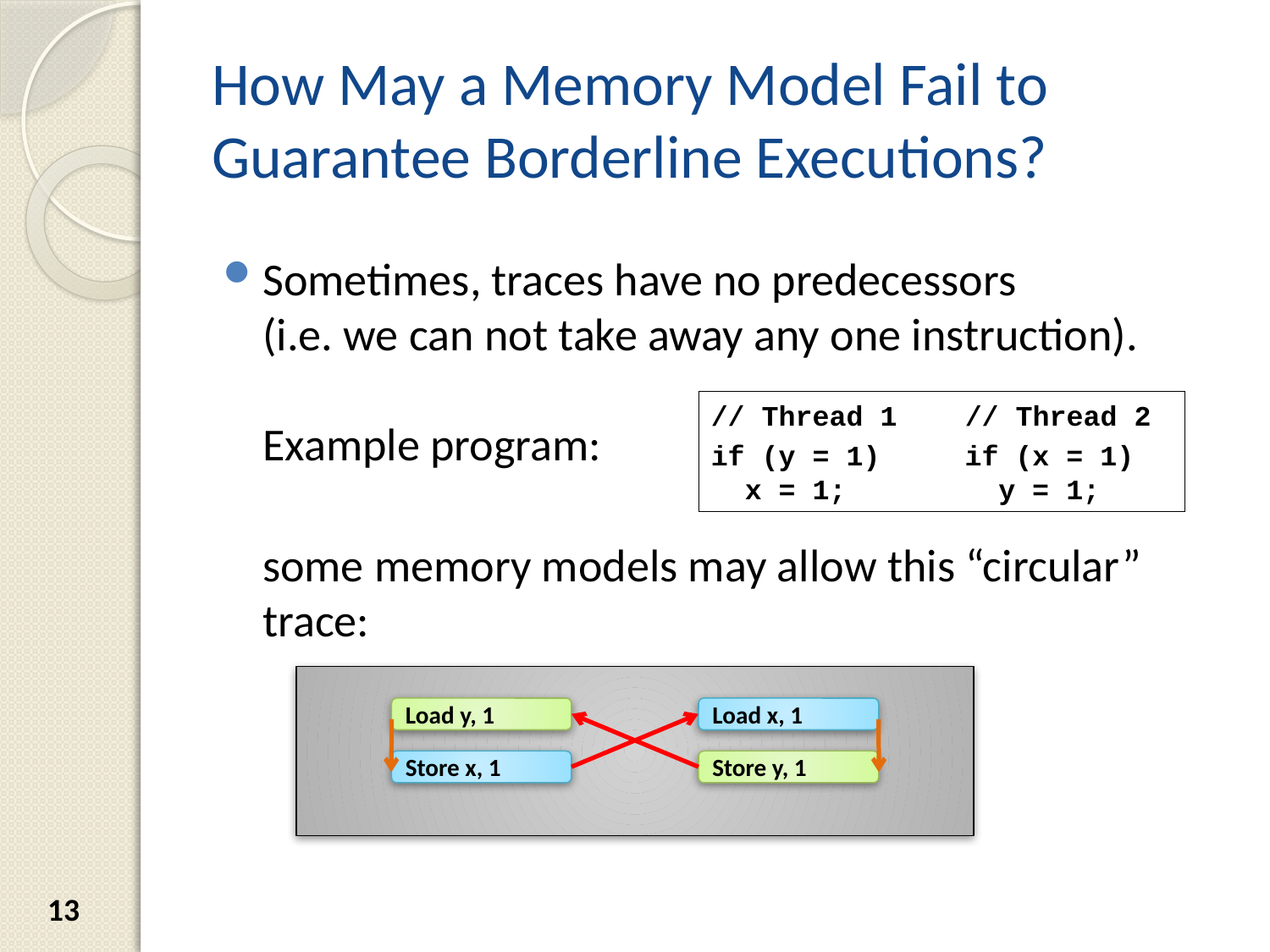

How May a Memory Model Fail to
Guarantee Borderline Executions?
Sometimes, traces have no predecessors
(i.e. we can not take away any one instruction).
Example program:
some memory models may allow this “circular” trace:
// Thread 1	// Thread 2
if (y = 1)     if (x = 1)
  x = 1;         y = 1;

Load y, 1
Load x, 1
Store x, 1
Store y, 1
13